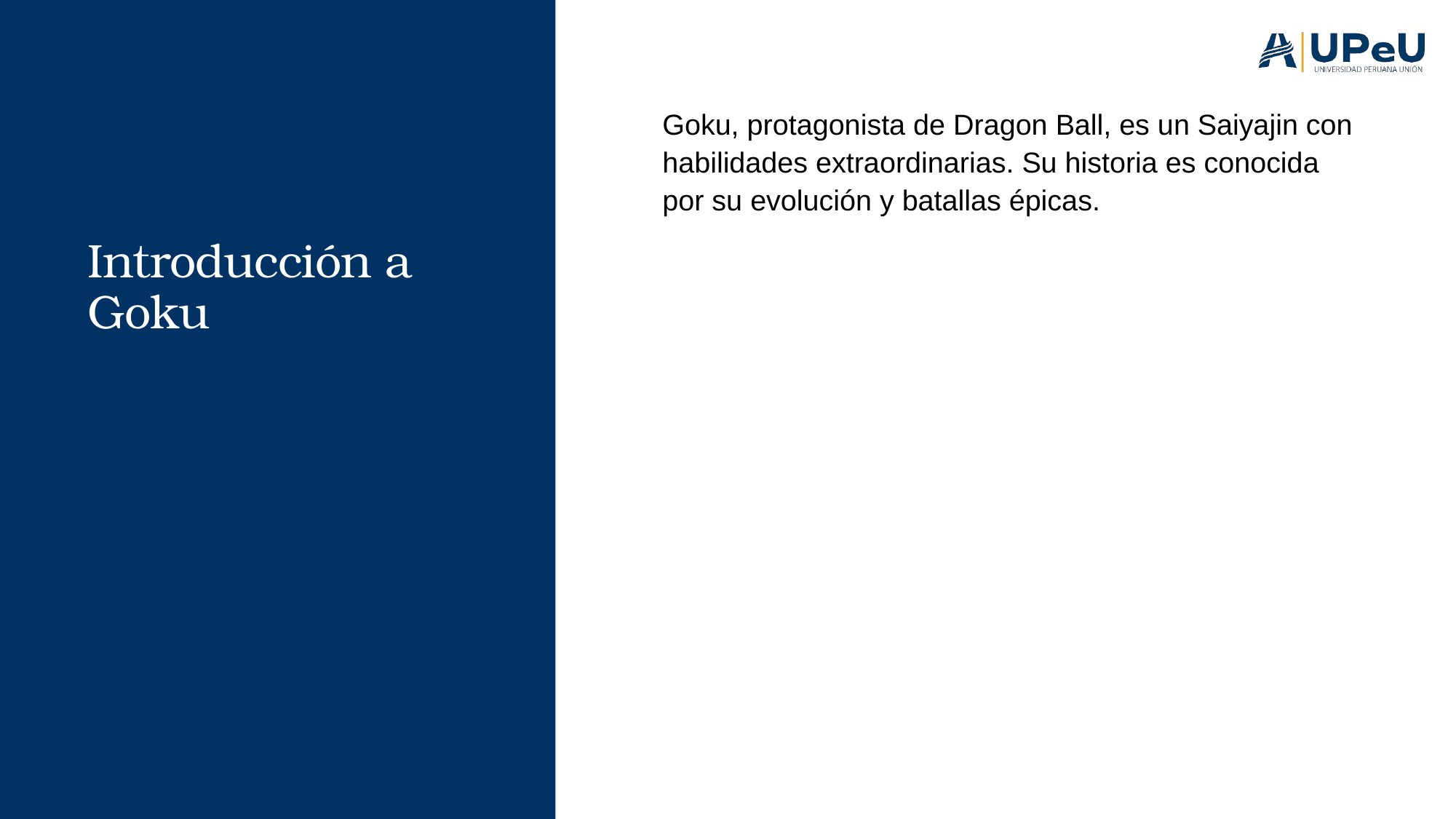

# Introducción a Goku
Goku, protagonista de Dragon Ball, es un Saiyajin con habilidades extraordinarias. Su historia es conocida por su evolución y batallas épicas.